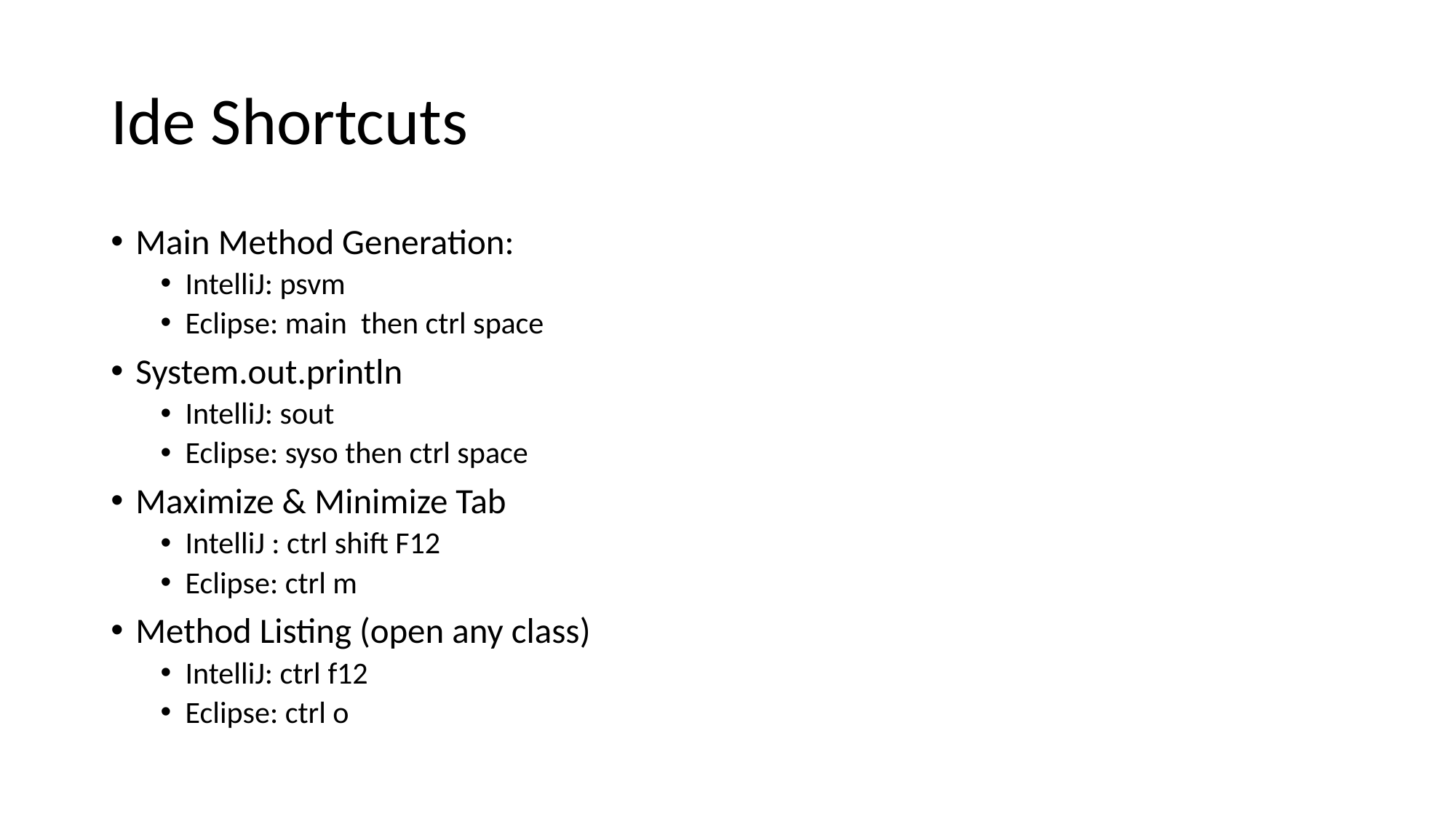

# Ide Shortcuts
Main Method Generation:
IntelliJ: psvm
Eclipse: main  then ctrl space
System.out.println
IntelliJ: sout
Eclipse: syso then ctrl space
Maximize & Minimize Tab
IntelliJ : ctrl shift F12
Eclipse: ctrl m
Method Listing (open any class)
IntelliJ: ctrl f12
Eclipse: ctrl o